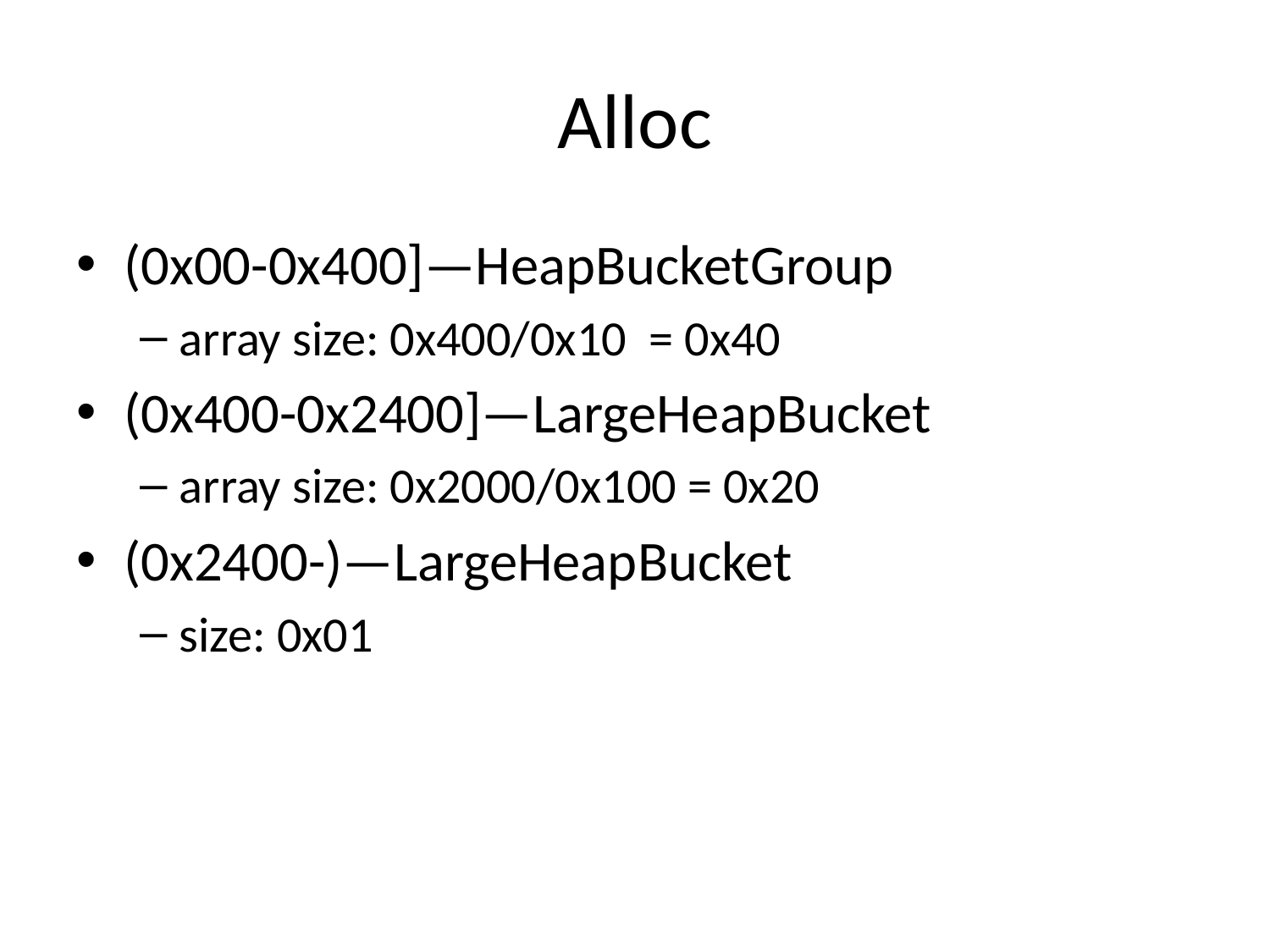

# Alloc
(0x00-0x400]—HeapBucketGroup
array size: 0x400/0x10  = 0x40
(0x400-0x2400]—LargeHeapBucket
array size: 0x2000/0x100 = 0x20
(0x2400-)—LargeHeapBucket
size: 0x01